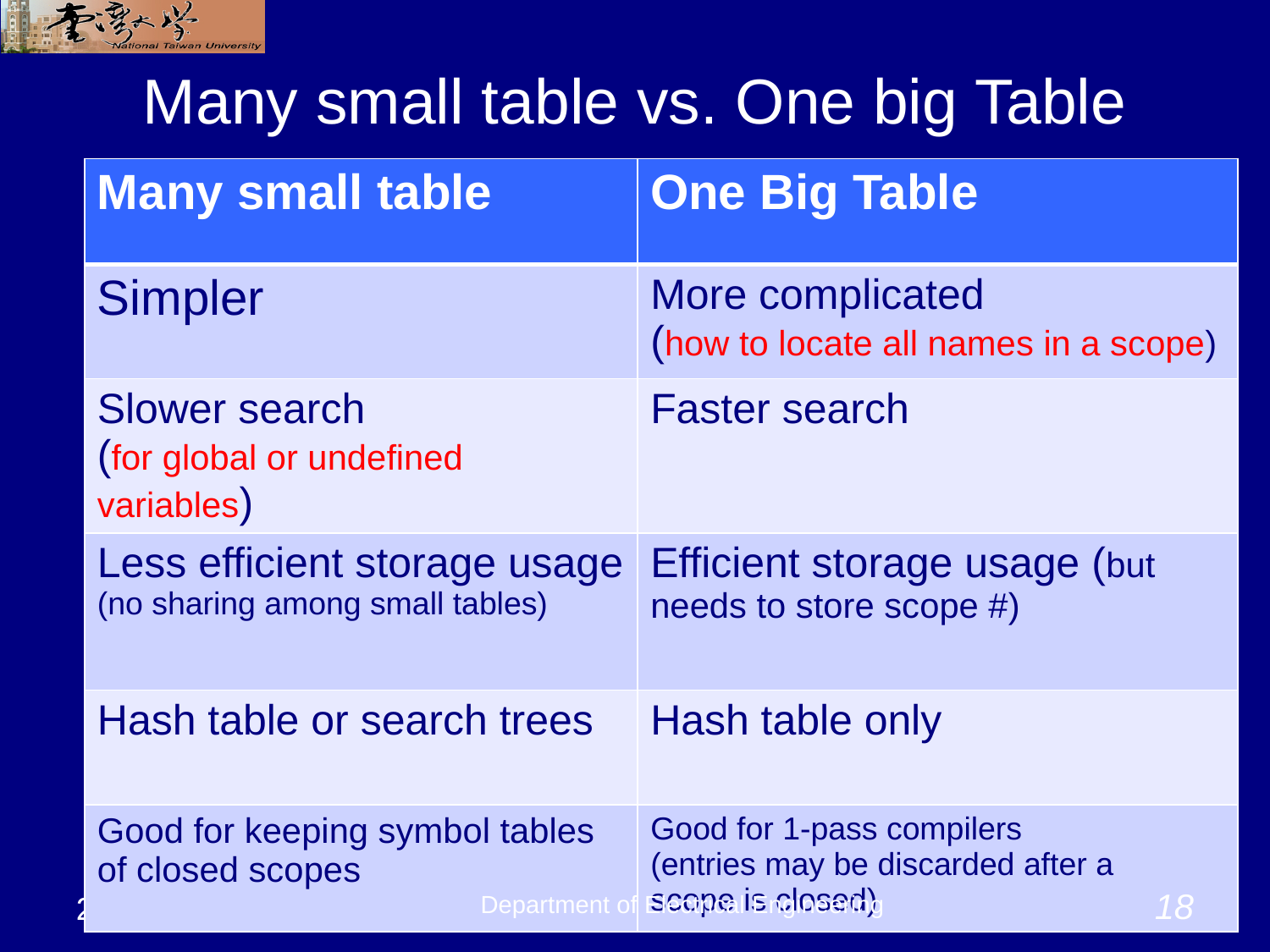

# Many small table vs. One big Table
| Many small table | One Big Table |
| --- | --- |
| Simpler | More complicated (how to locate all names in a scope) |
| Slower search (for global or undefined variables) | Faster search |
| Less efficient storage usage (no sharing among small tables) | Efficient storage usage (but needs to store scope #) |
| Hash table or search trees | Hash table only |
| Good for keeping symbol tables of closed scopes | Good for 1-pass compilers (entries may be discarded after a scope is closed) |
Department of Electrical Engineering
18